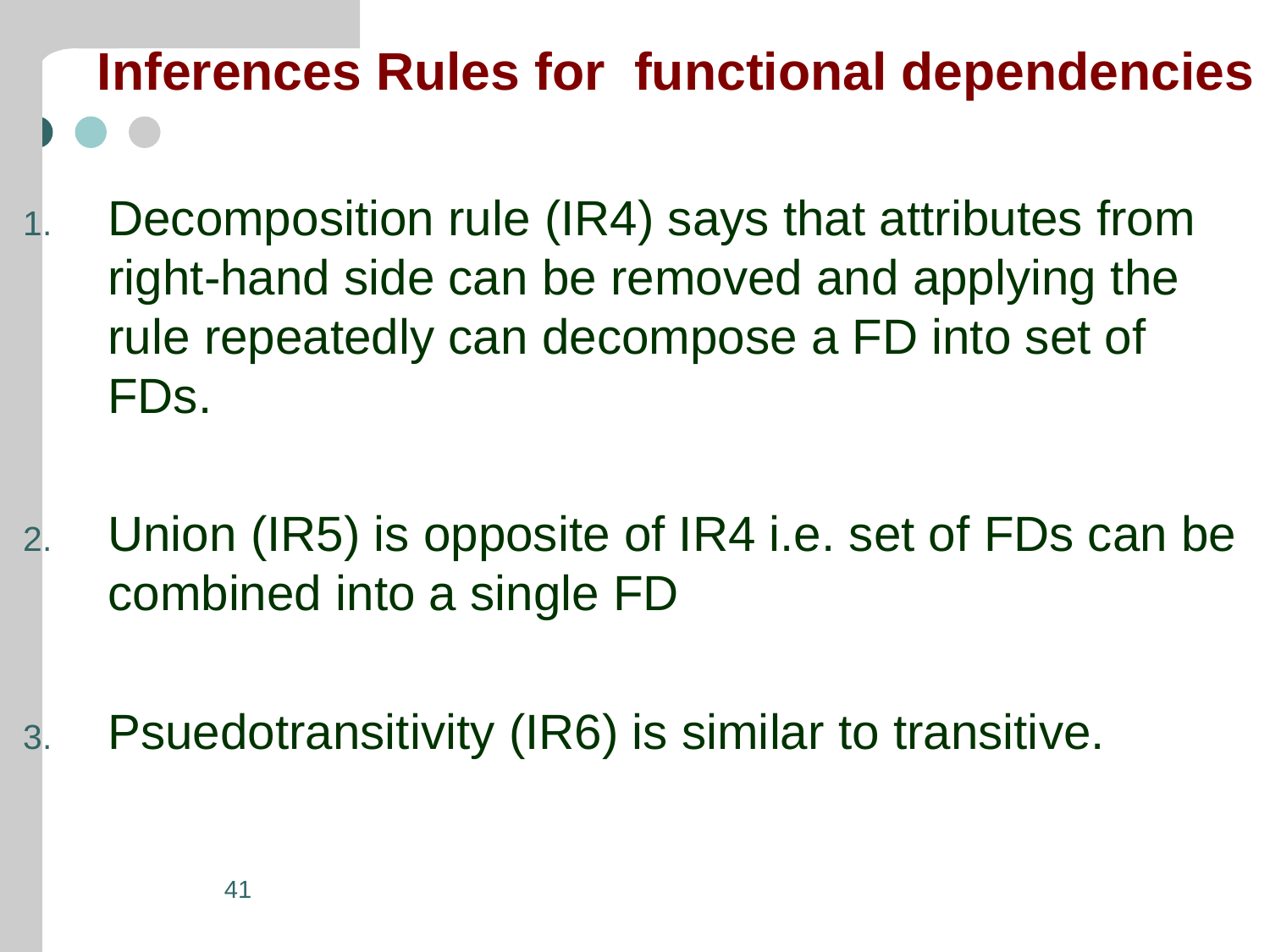

# Inferences Rules for  functional dependencies
Decomposition rule (IR4) says that attributes from right-hand side can be removed and applying the rule repeatedly can decompose a FD into set of FDs.

Union (IR5) is opposite of IR4 i.e. set of FDs can be combined into a single FD

Psuedotransitivity (IR6) is similar to transitive.
41